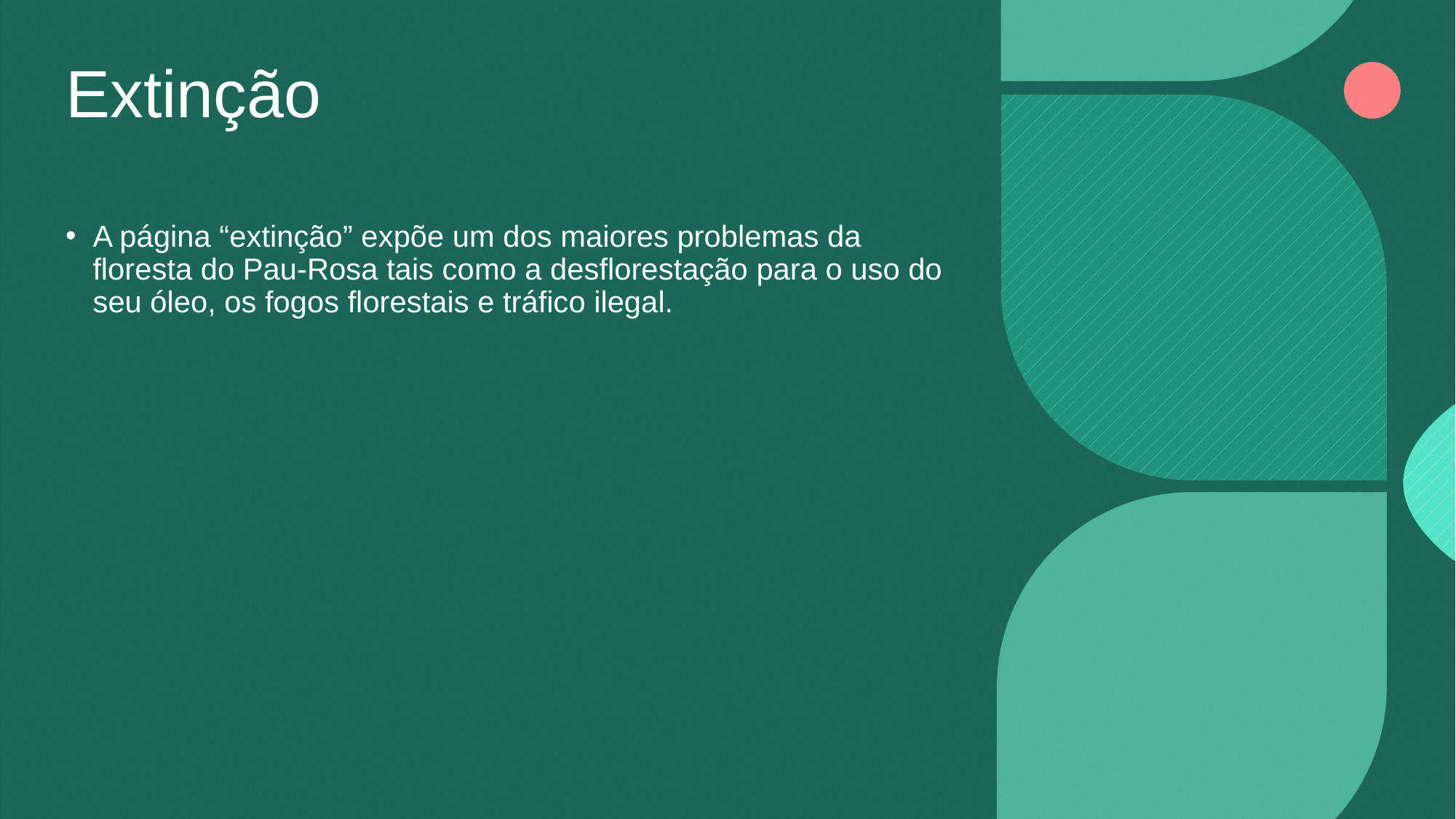

# Extinção
A página “extinção” expõe um dos maiores problemas da floresta do Pau-Rosa tais como a desflorestação para o uso do seu óleo, os fogos florestais e tráfico ilegal.